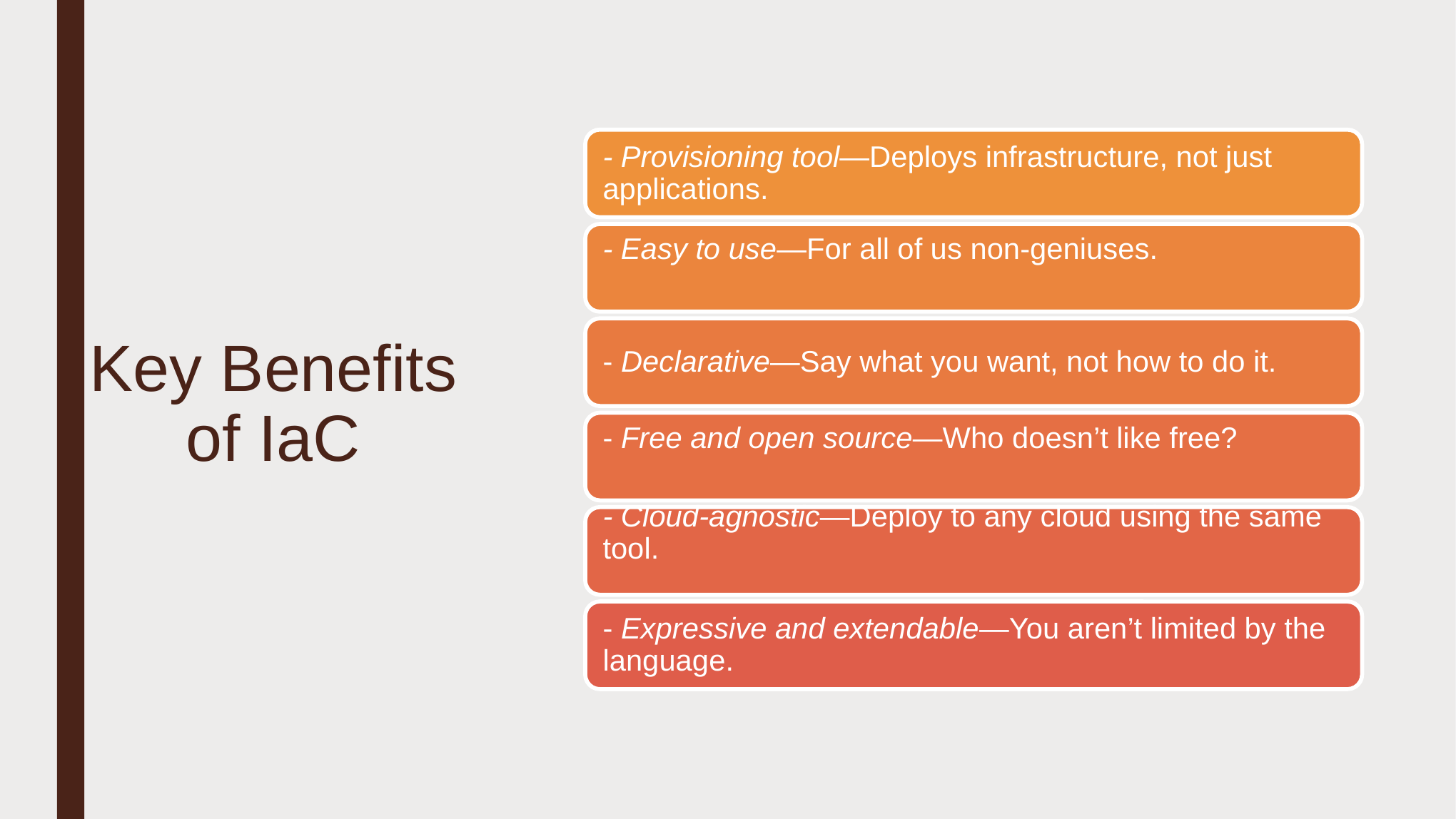

# Key Benefits of IaC
- Provisioning tool—Deploys infrastructure, not just applications.
- Easy to use—For all of us non-geniuses.
- Declarative—Say what you want, not how to do it.
- Free and open source—Who doesn’t like free?
- Cloud-agnostic—Deploy to any cloud using the same tool.
- Expressive and extendable—You aren’t limited by the language.